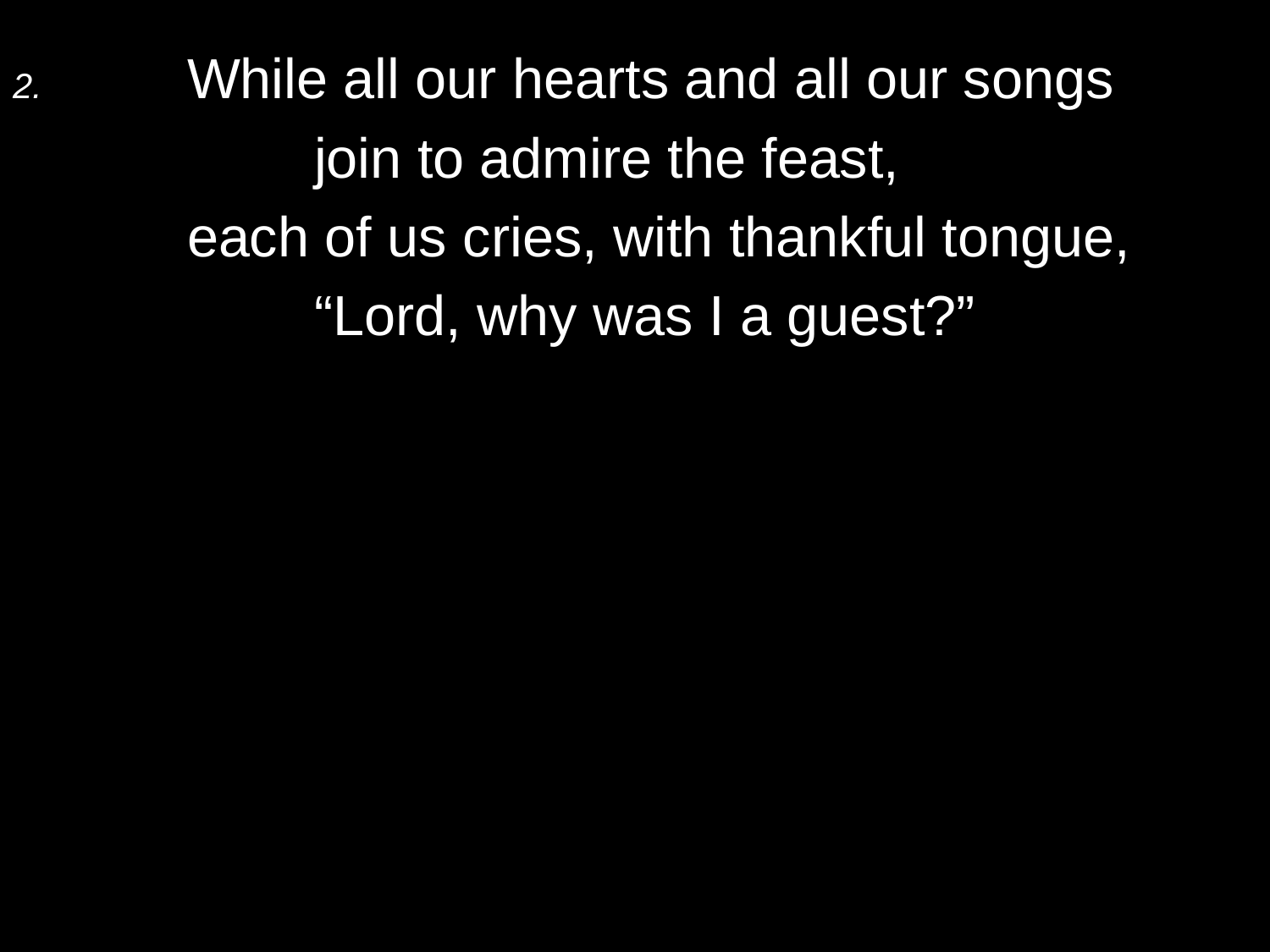

2.	While all our hearts and all our songs
		join to admire the feast,
	each of us cries, with thankful tongue,
		“Lord, why was I a guest?”